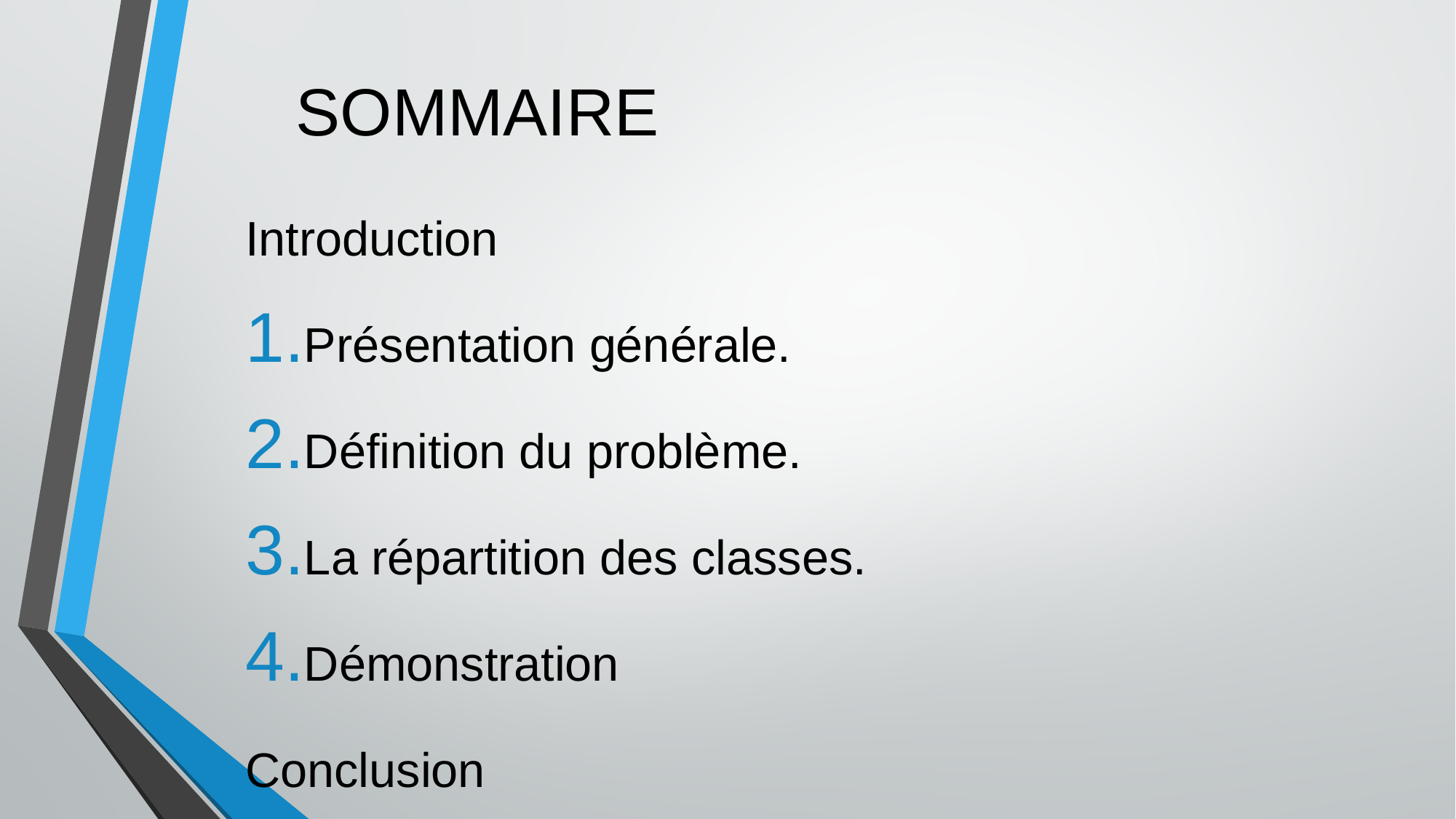

# SOMMAIRE
Introduction
Présentation générale.
Définition du problème.
La répartition des classes.
Démonstration
Conclusion